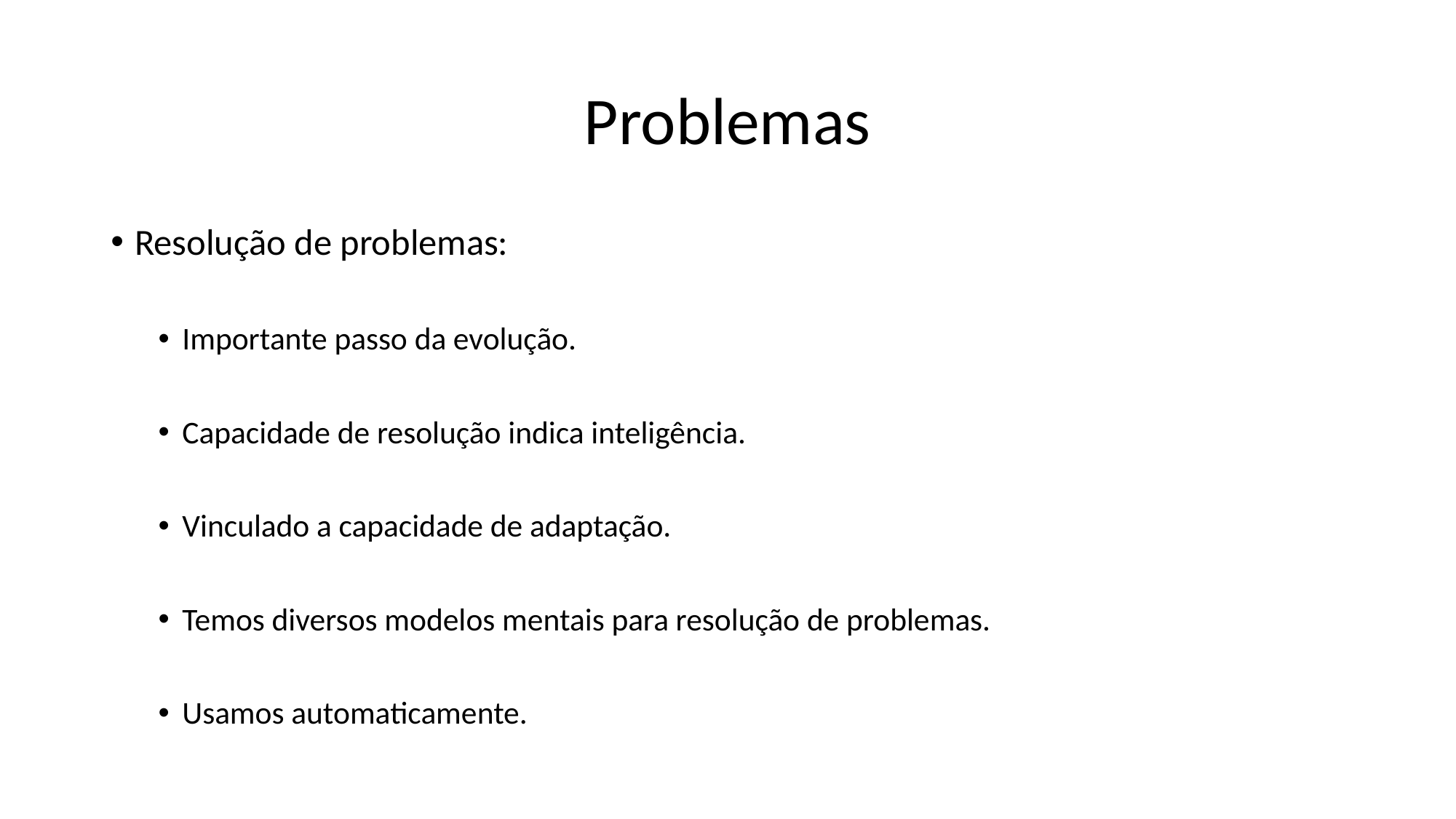

# Problemas
Resolução de problemas:

Importante passo da evolução.

Capacidade de resolução indica inteligência.

Vinculado a capacidade de adaptação.

Temos diversos modelos mentais para resolução de problemas.

Usamos automaticamente.